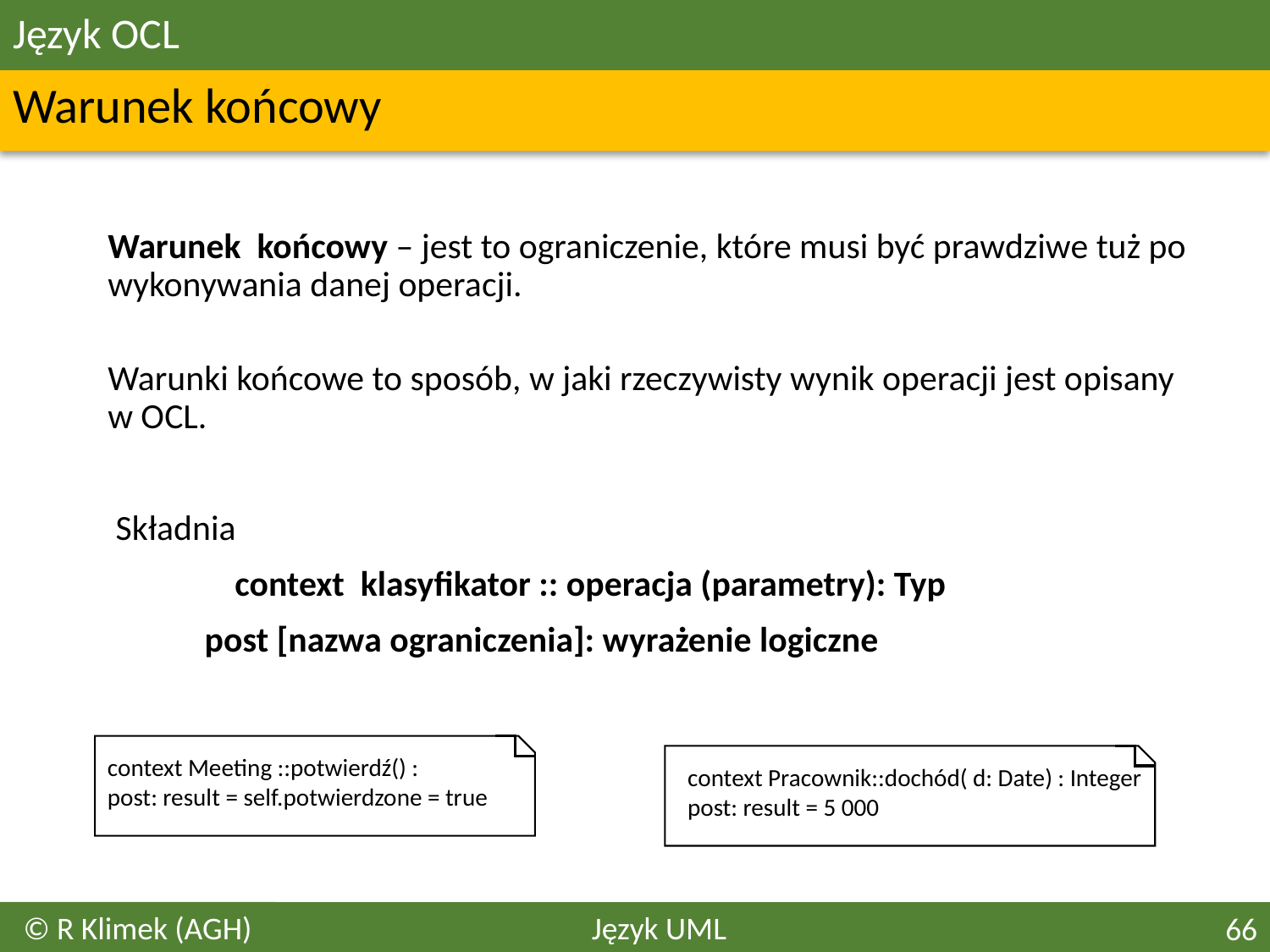

# Język OCL
Warunek końcowy
	Warunek  końcowy – jest to ograniczenie, które musi być prawdziwe tuż po wykonywania danej operacji.
Warunki końcowe to sposób, w jaki rzeczywisty wynik operacji jest opisany w OCL.

	 Składnia
		context  klasyfikator :: operacja (parametry): Typ
                post [nazwa ograniczenia]: wyrażenie logiczne

context Meeting ::potwierdź() :
post: result = self.potwierdzone = true

context Pracownik::dochód( d: Date) : Integer
post: result = 5 000
© R Klimek (AGH)
Język UML
66